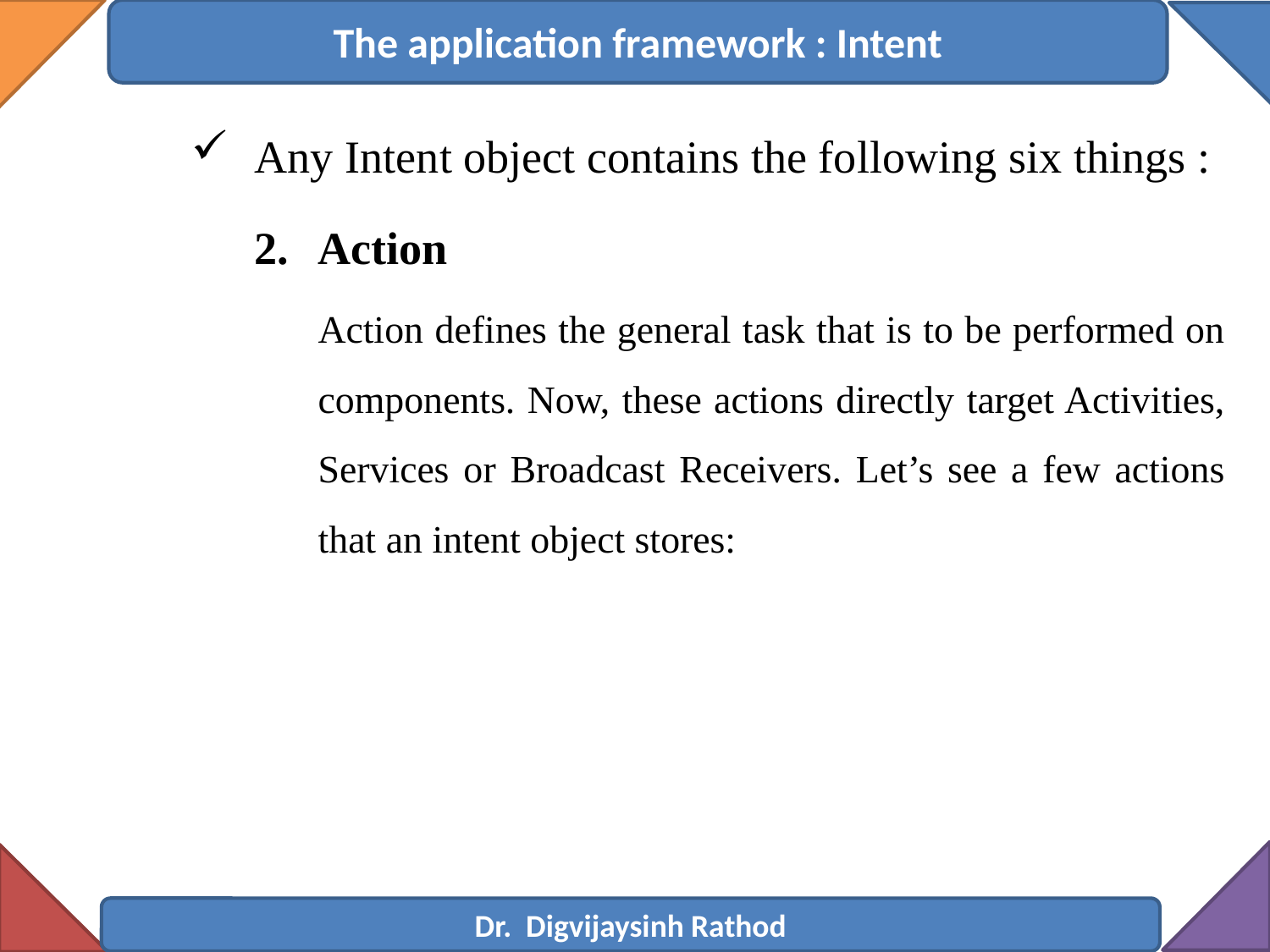

The application framework : Intent

Any Intent object contains the following six things :
Action
	Action defines the general task that is to be performed on components. Now, these actions directly target Activities, Services or Broadcast Receivers. Let’s see a few actions that an intent object stores:

Dr.  Digvijaysinh Rathod